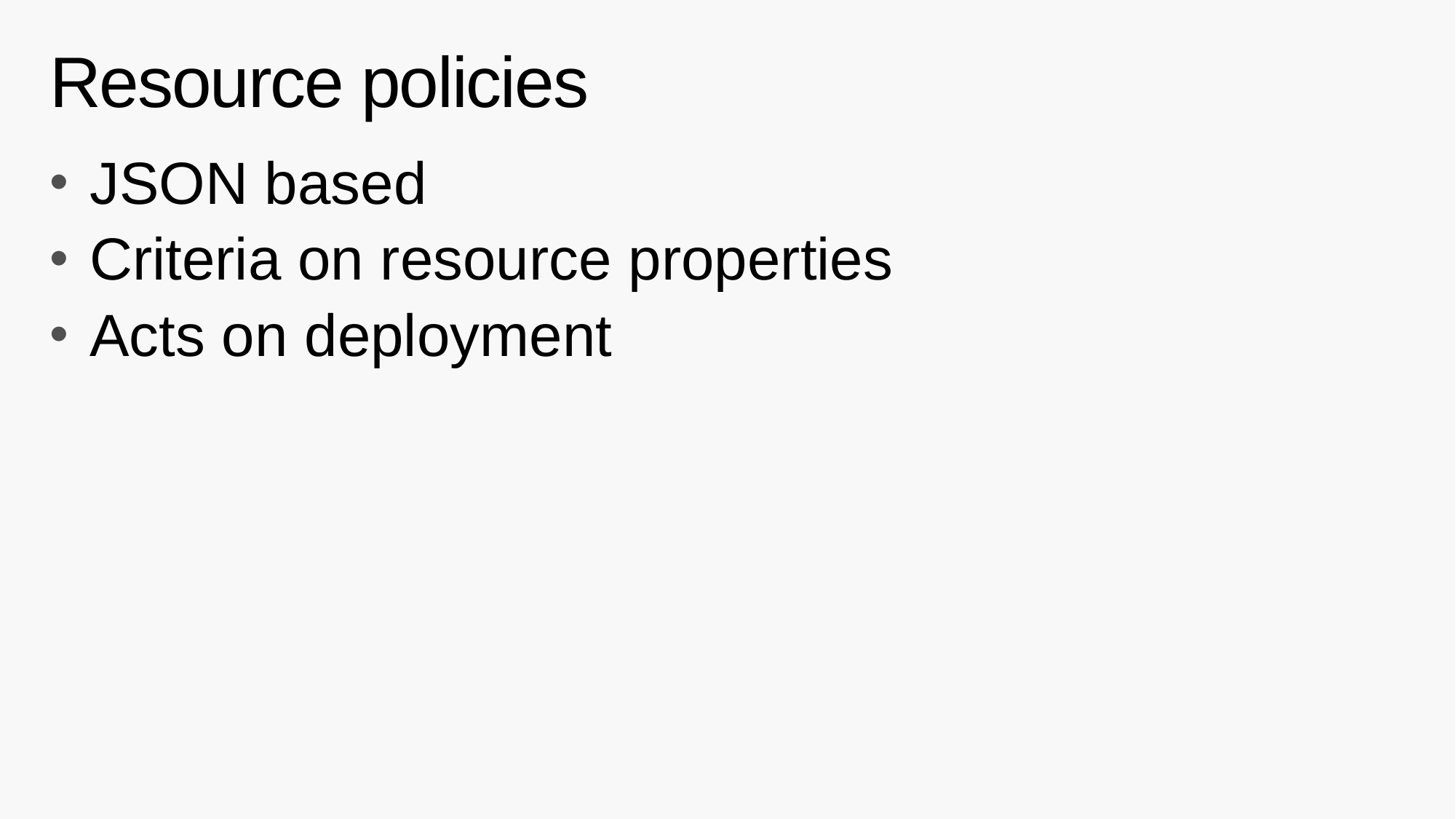

# Resource policies
JSON based
Criteria on resource properties
Acts on deployment